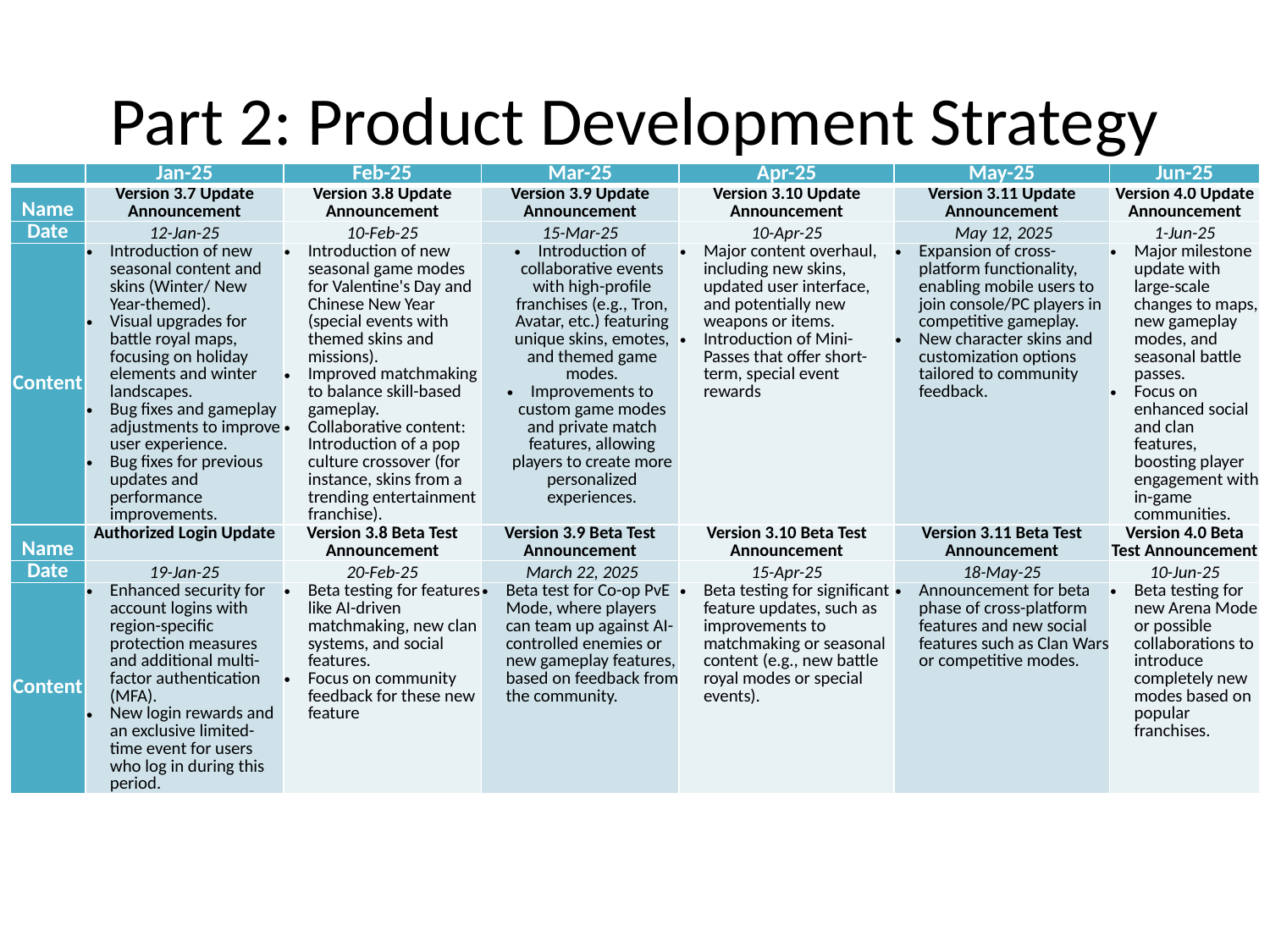

# Part 2: Product Development Strategy
|  | Jan-25 | Feb-25 | Mar-25 | Apr-25 | May-25 | Jun-25 |
| --- | --- | --- | --- | --- | --- | --- |
| Name | Version 3.7 Update Announcement | Version 3.8 Update Announcement | Version 3.9 Update Announcement | Version 3.10 Update Announcement | Version 3.11 Update Announcement | Version 4.0 Update Announcement |
| Date | 12-Jan-25 | 10-Feb-25 | 15-Mar-25 | 10-Apr-25 | May 12, 2025 | 1-Jun-25 |
| Content | Introduction of new seasonal content and skins (Winter/ New Year-themed). Visual upgrades for battle royal maps, focusing on holiday elements and winter landscapes. Bug fixes and gameplay adjustments to improve user experience. Bug fixes for previous updates and performance improvements. | Introduction of new seasonal game modes for Valentine's Day and Chinese New Year (special events with themed skins and missions). Improved matchmaking to balance skill-based gameplay. Collaborative content: Introduction of a pop culture crossover (for instance, skins from a trending entertainment franchise). | Introduction of collaborative events with high-profile franchises (e.g., Tron, Avatar, etc.) featuring unique skins, emotes, and themed game modes. Improvements to custom game modes and private match features, allowing players to create more personalized experiences. | Major content overhaul, including new skins, updated user interface, and potentially new weapons or items. Introduction of Mini-Passes that offer short-term, special event rewards | Expansion of cross-platform functionality, enabling mobile users to join console/PC players in competitive gameplay. New character skins and customization options tailored to community feedback. | Major milestone update with large-scale changes to maps, new gameplay modes, and seasonal battle passes. Focus on enhanced social and clan features, boosting player engagement with in-game communities. |
| Name | Authorized Login Update | Version 3.8 Beta Test Announcement | Version 3.9 Beta Test Announcement | Version 3.10 Beta Test Announcement | Version 3.11 Beta Test Announcement | Version 4.0 Beta Test Announcement |
| Date | 19-Jan-25 | 20-Feb-25 | March 22, 2025 | 15-Apr-25 | 18-May-25 | 10-Jun-25 |
| Content | Enhanced security for account logins with region-specific protection measures and additional multi-factor authentication (MFA). New login rewards and an exclusive limited-time event for users who log in during this period. | Beta testing for features like AI-driven matchmaking, new clan systems, and social features. Focus on community feedback for these new feature | Beta test for Co-op PvE Mode, where players can team up against AI-controlled enemies or new gameplay features, based on feedback from the community. | Beta testing for significant feature updates, such as improvements to matchmaking or seasonal content (e.g., new battle royal modes or special events). | Announcement for beta phase of cross-platform features and new social features such as Clan Wars or competitive modes. | Beta testing for new Arena Mode or possible collaborations to introduce completely new modes based on popular franchises. |